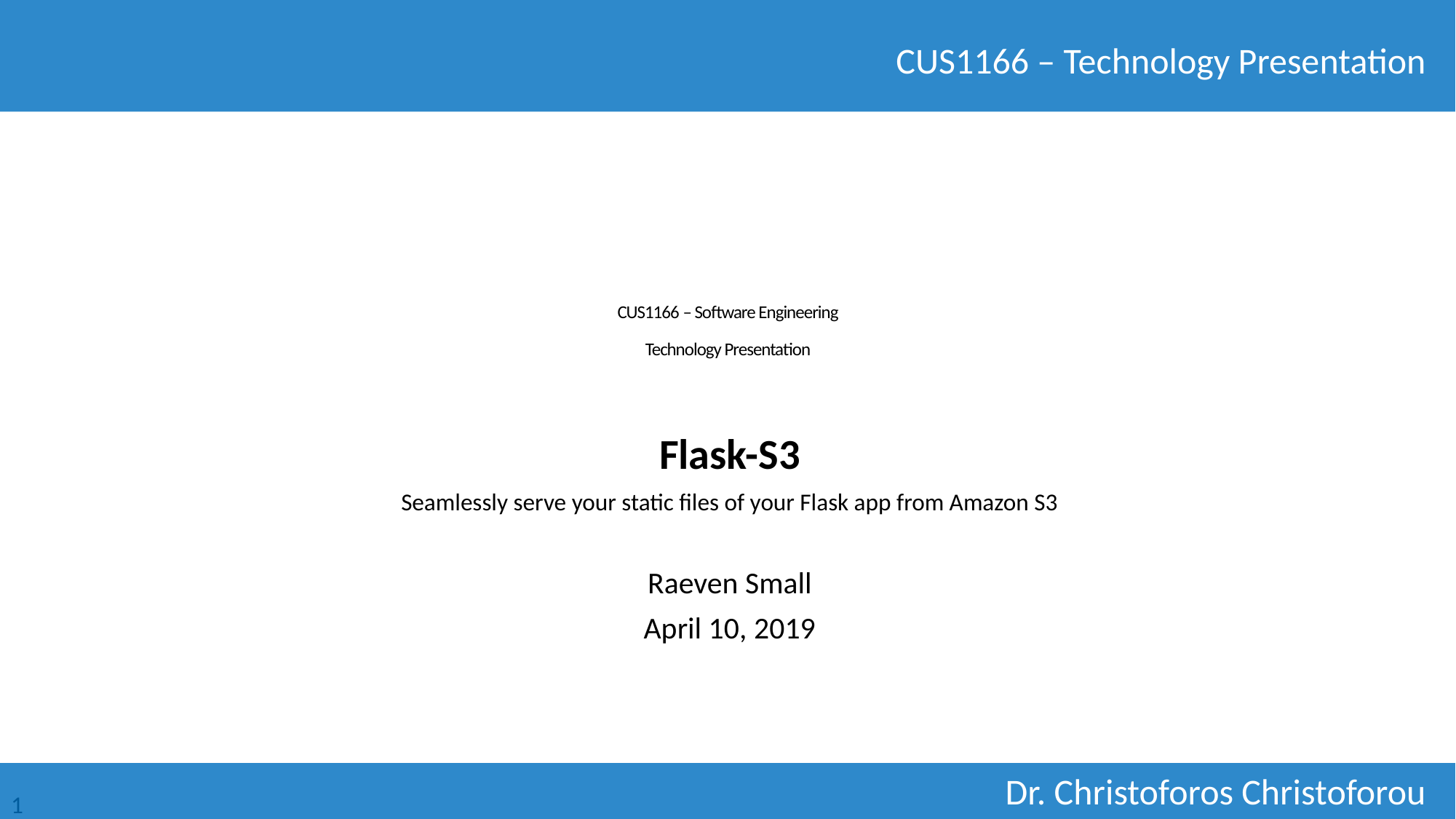

# CUS1166 – Software Engineering Technology Presentation
Flask-S3
Seamlessly serve your static files of your Flask app from Amazon S3

Raeven Small
April 10, 2019